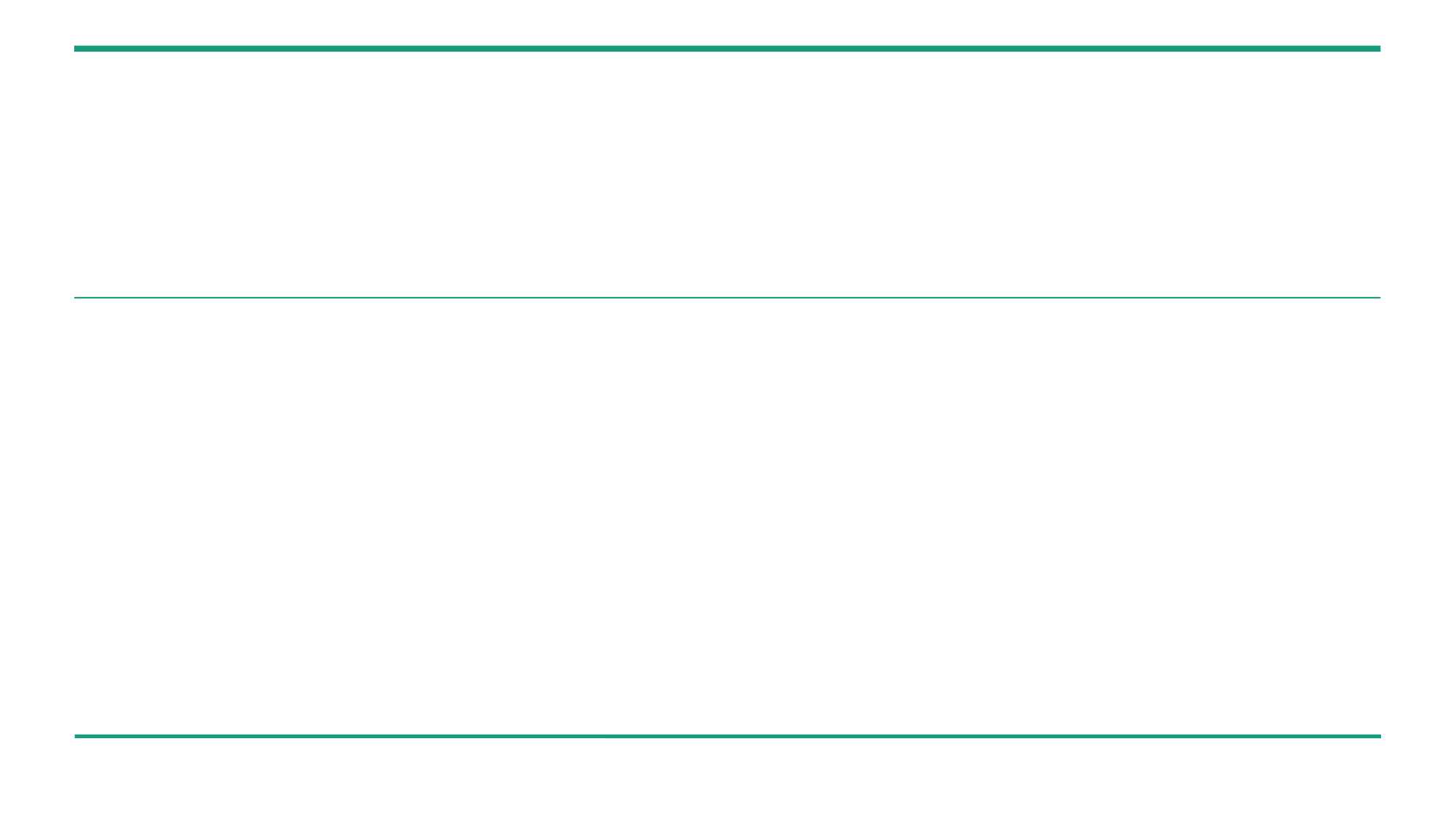

# Draft ingenieurmäßige arbeit (IA) und bacherloarbeit (BA)